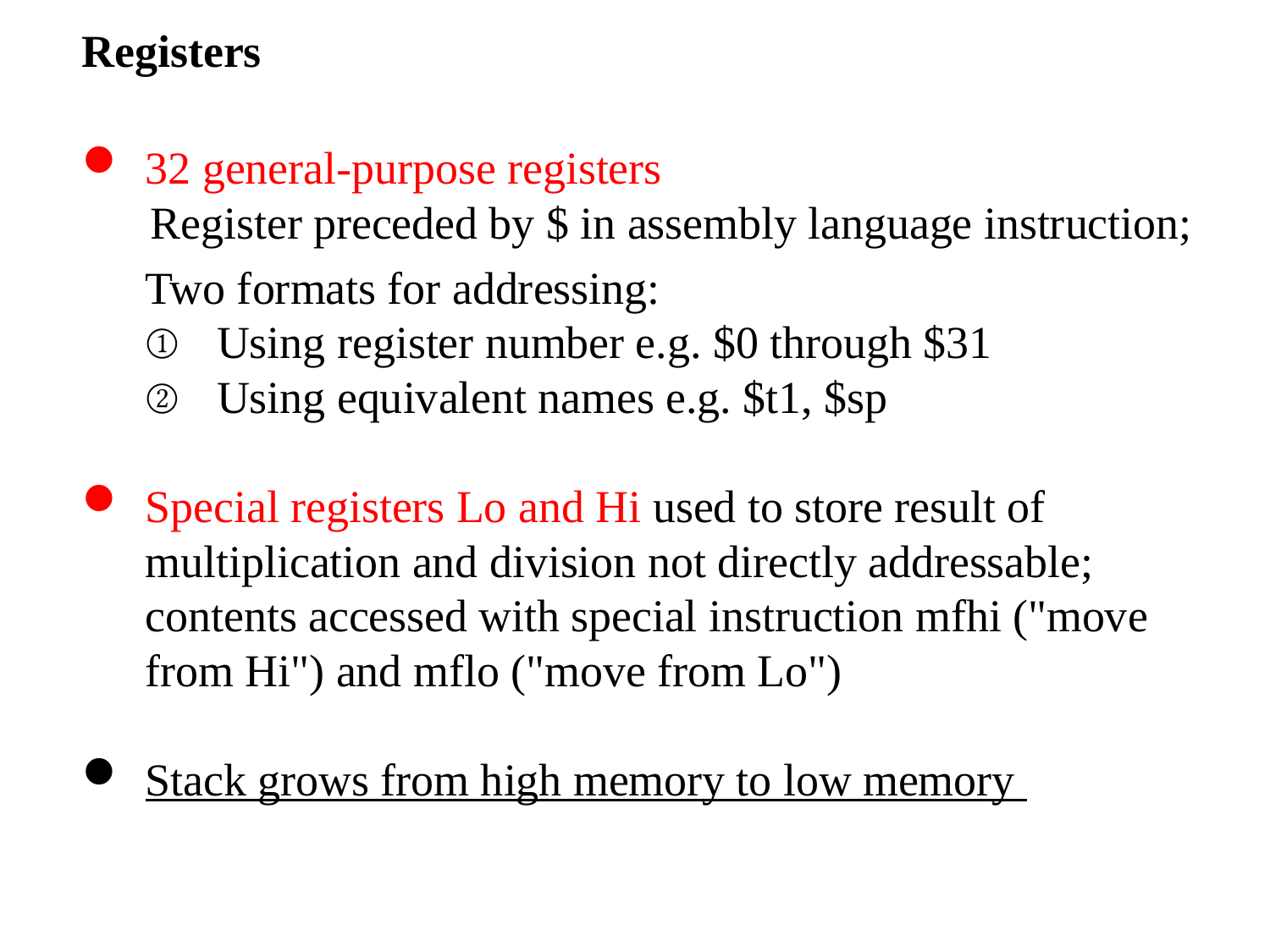

Registers

32 general-purpose registers
      Register preceded by $ in assembly language instruction;
Two formats for addressing:
Using register number e.g. $0 through $31
Using equivalent names e.g. $t1, $sp

Special registers Lo and Hi used to store result of multiplication and division not directly addressable; contents accessed with special instruction mfhi ("move from Hi") and mflo ("move from Lo")

Stack grows from high memory to low memory